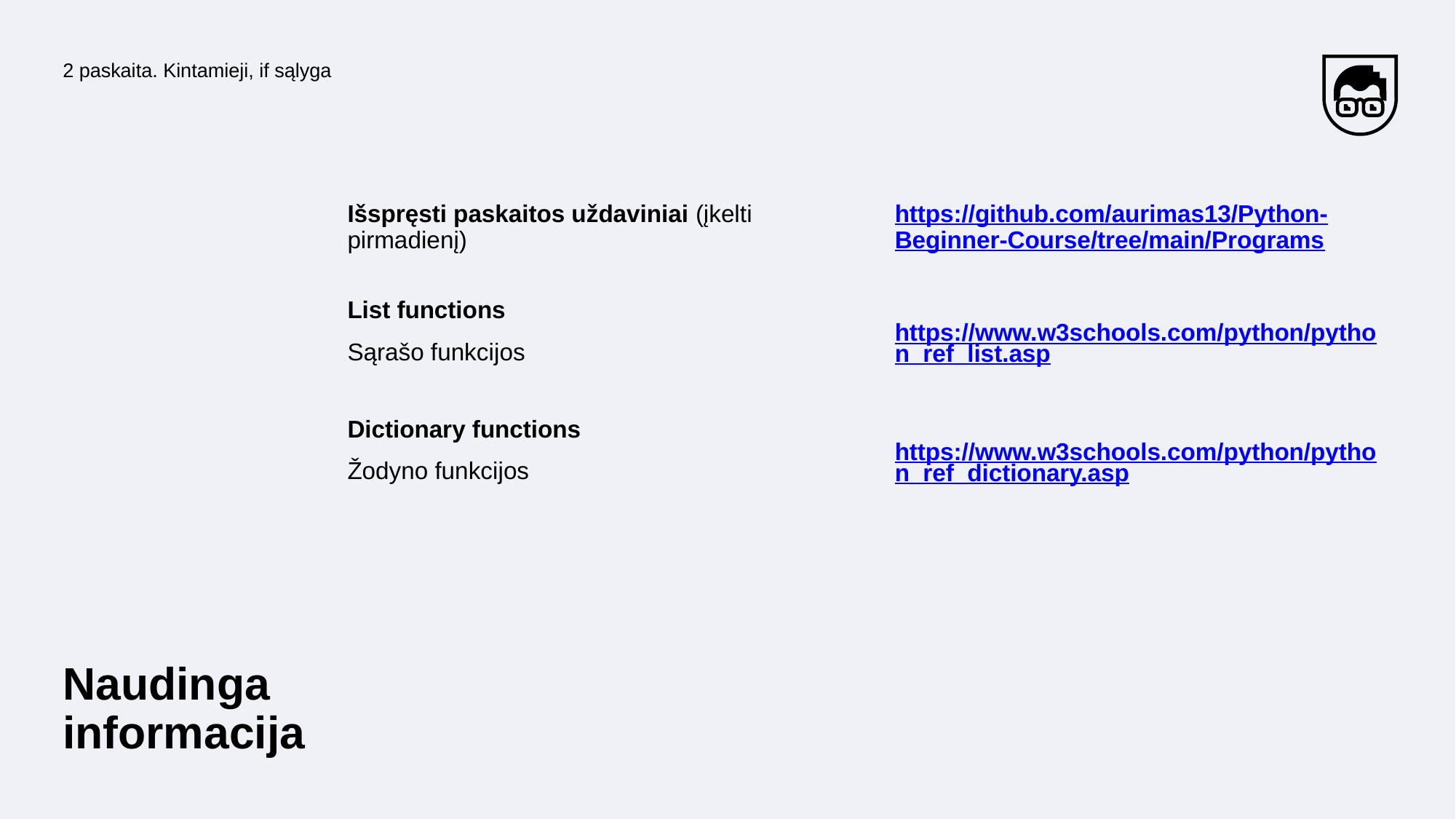

2 paskaita. Kintamieji, if sąlyga

Išspręsti paskaitos uždaviniai (įkelti pirmadienį)
https://github.com/aurimas13/Python-Beginner-Course/tree/main/Programs
List functions
https://www.w3schools.com/python/python_ref_list.asp
Sąrašo funkcijos
Dictionary functions
https://www.w3schools.com/python/python_ref_dictionary.asp
Žodyno funkcijos
Naudinga informacija